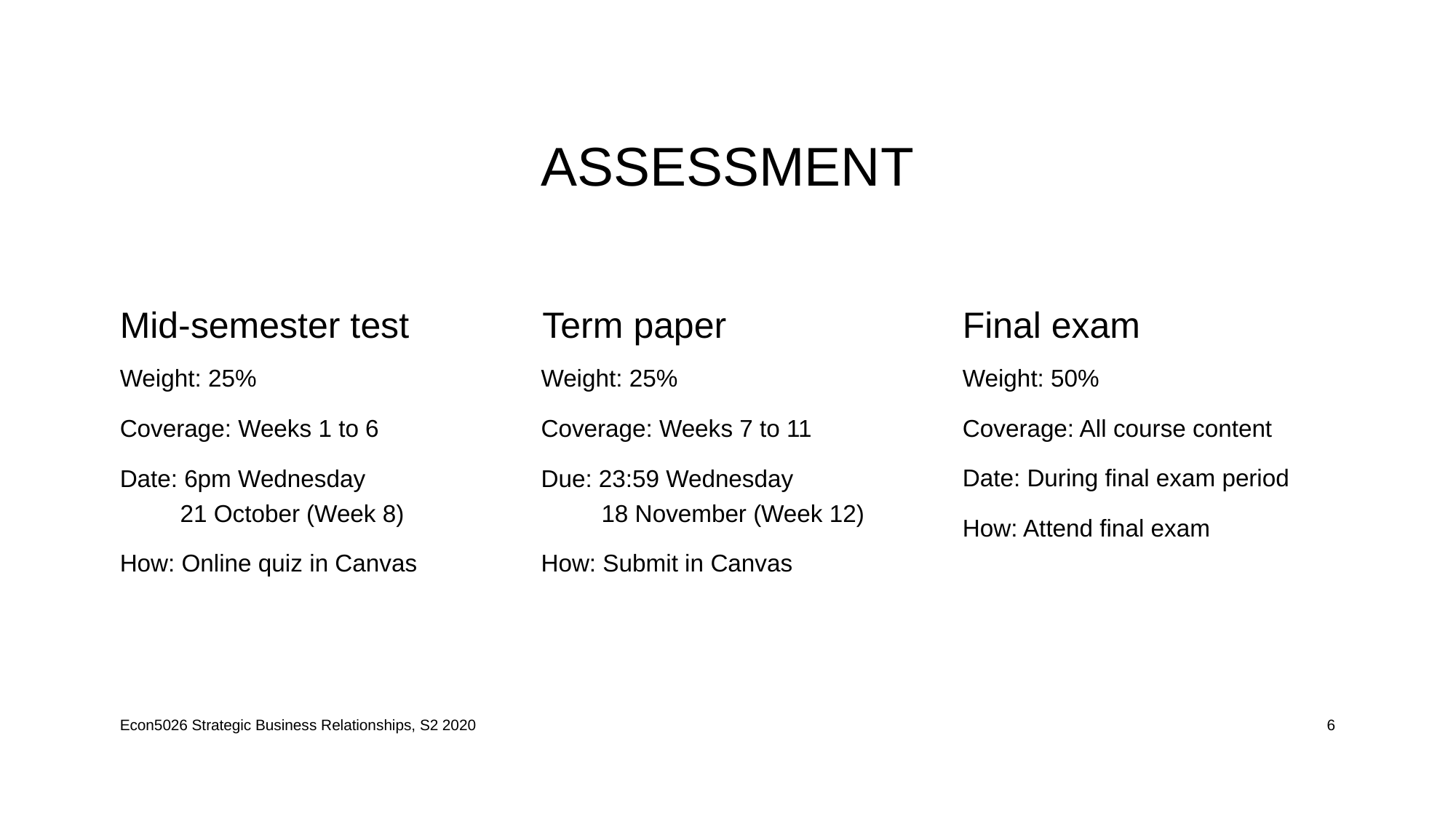

# Assessment
Mid-semester test
Term paper
Final exam
Weight: 25%
Coverage: Weeks 1 to 6
Date: 6pm Wednesday
         21 October (Week 8)
How: Online quiz in Canvas
Weight: 25%
Coverage: Weeks 7 to 11
Due: 23:59 Wednesday
         18 November (Week 12)
How: Submit in Canvas
Weight: 50%
Coverage: All course content
Date: During final exam period
How: Attend final exam
Econ5026 Strategic Business Relationships, S2 2020
6